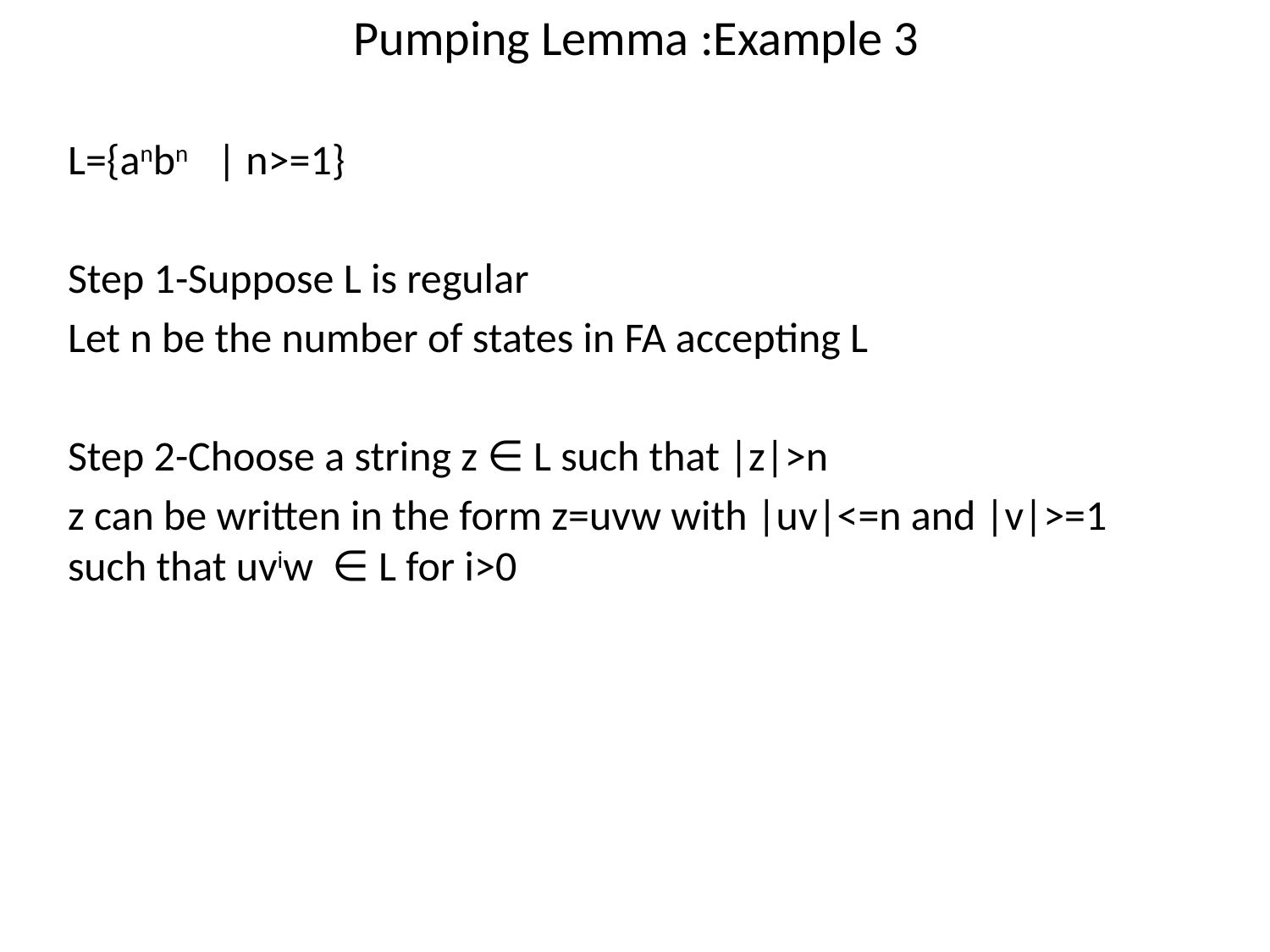

# Pumping Lemma :Example 3
L={anbn   | n>=1}

Step 1-Suppose L is regular
Let n be the number of states in FA accepting L

Step 2-Choose a string z ∈ L such that |z|>n
z can be written in the form z=uvw with |uv|<=n and |v|>=1 such that uviw  ∈ L for i>0